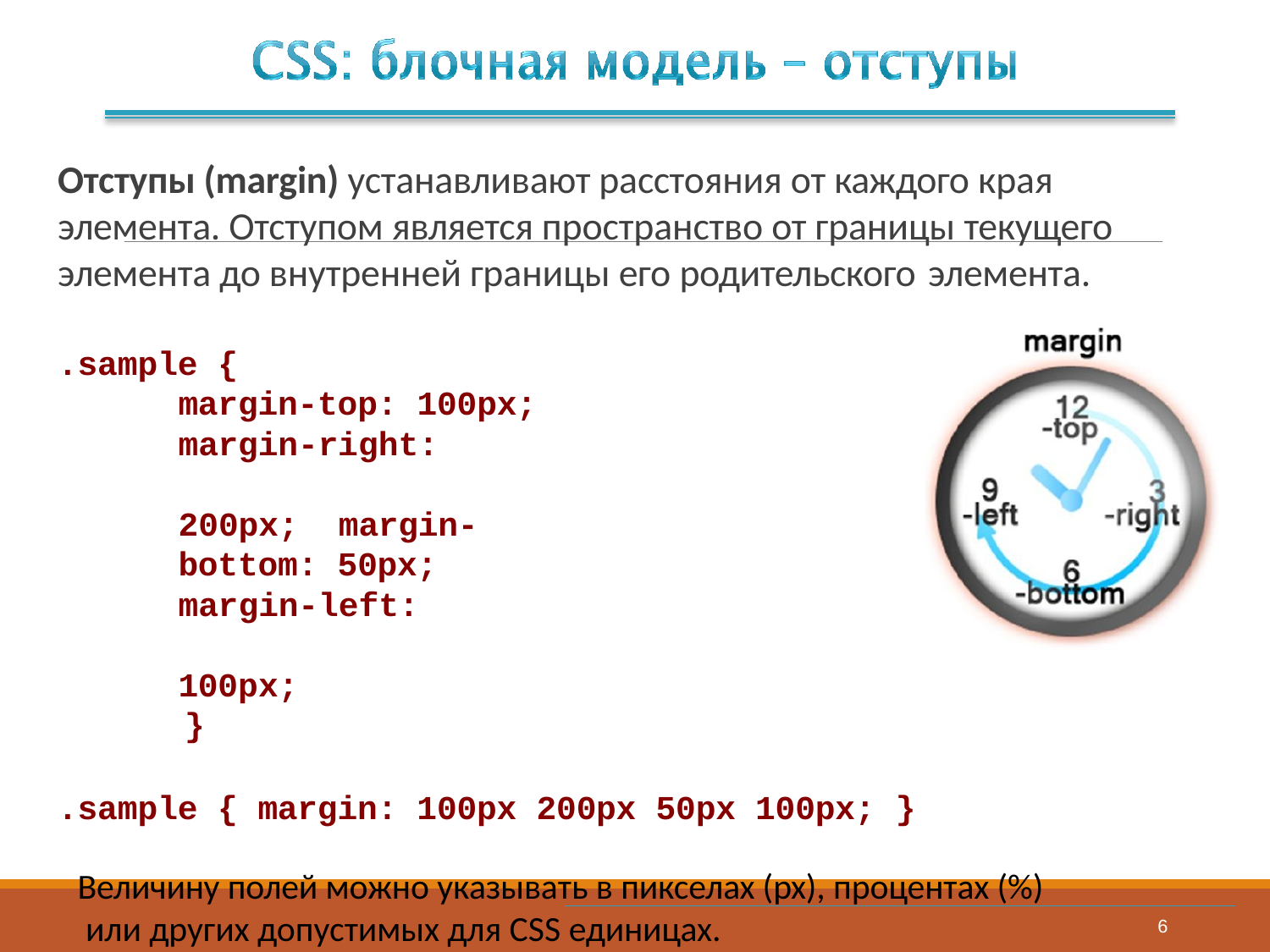

6

# Отступы (margin) устанавливают расстояния от каждого края  элемента. Отступом является пространство от границы текущего  элемента до внутренней границы его родительского элемента.

.sample {
margin-top: 100px;  margin-right:	200px;  margin-bottom: 50px;  margin-left:	100px;
}

.sample { margin: 100px 200px 50px 100px; }

Величину полей можно указывать в пикселах (px), процентах (%)  или других допустимых для CSS единицах.
Значение может быть как положительным, так и